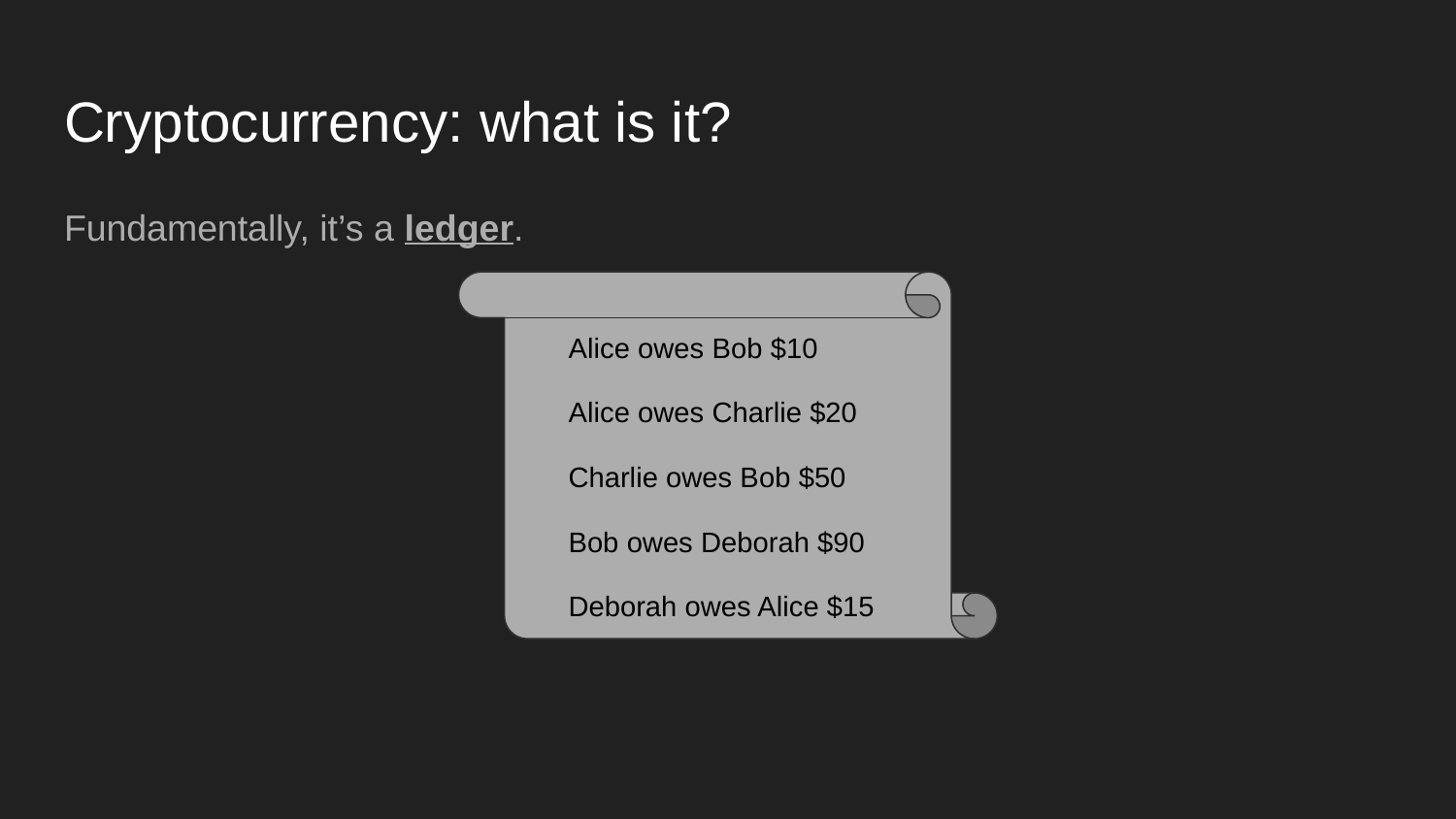

# Cryptocurrency: what is it?
Fundamentally, it’s a ledger.

Alice owes Bob $10
Alice owes Charlie $20
Charlie owes Bob $50
Bob owes Deborah $90
Deborah owes Alice $15